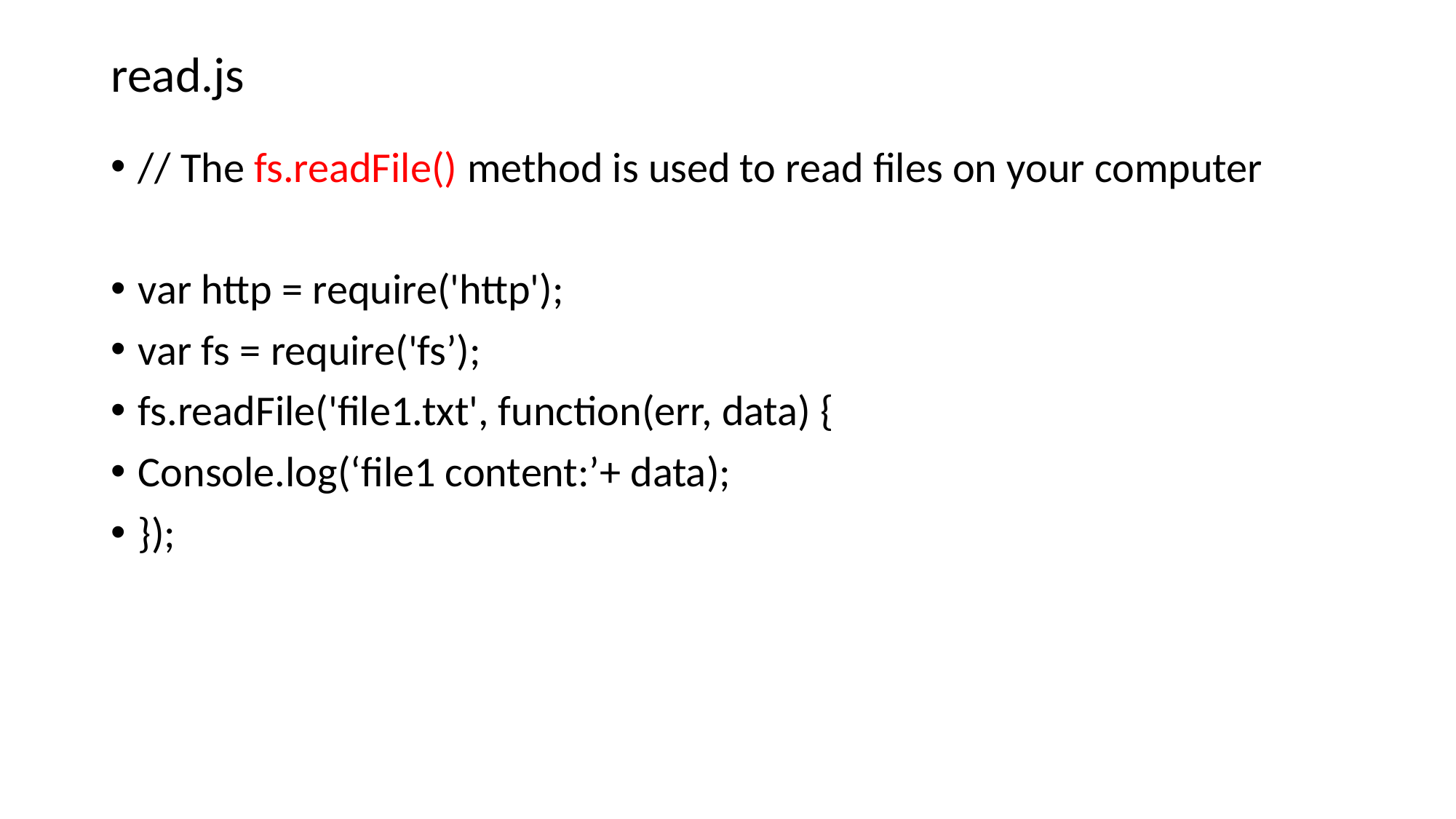

# read.js
// The fs.readFile() method is used to read files on your computer

var http = require('http');
var fs = require('fs’);
fs.readFile('file1.txt', function(err, data) {
Console.log(‘file1 content:’+ data);
});